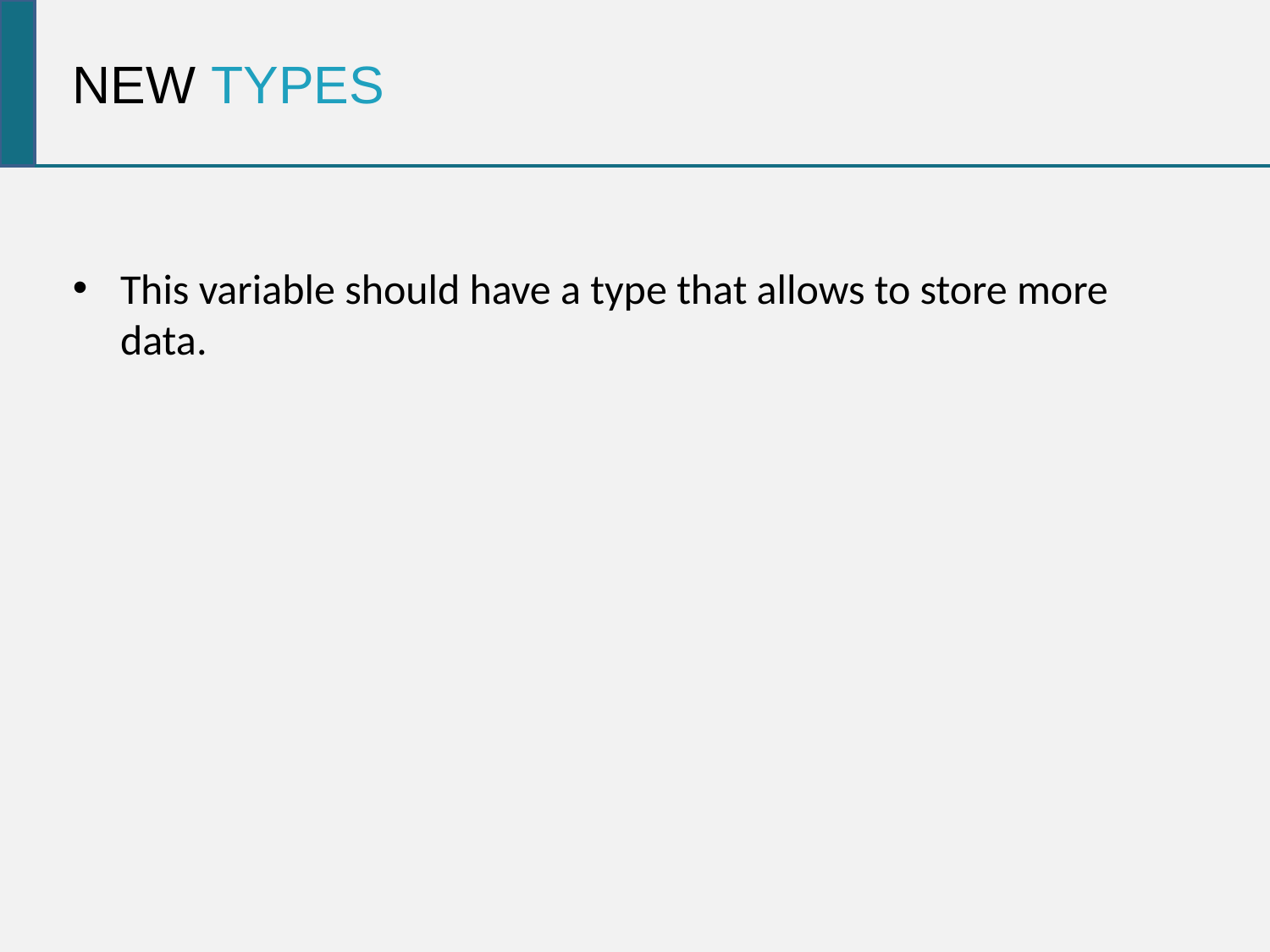

New types

This variable should have a type that allows to store more data.